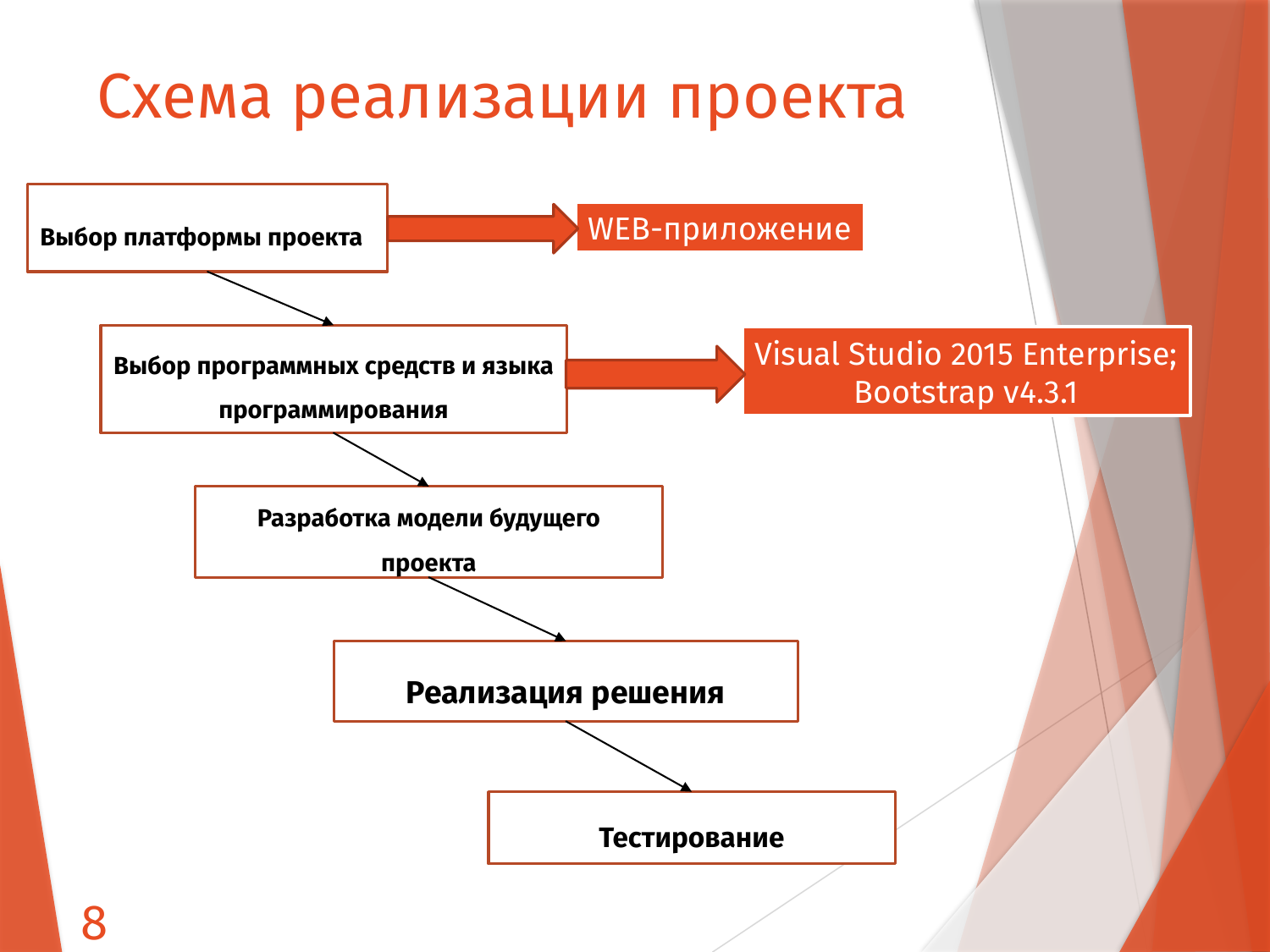

# Схема реализации проекта
Выбор платформы проекта
Выбор программных средств и языка программирования
Разработка модели будущего проекта
Реализация решения
Тестирование
WEB-приложение

Visual Studio 2015 Enterprise;
Bootstrap v4.3.1

8